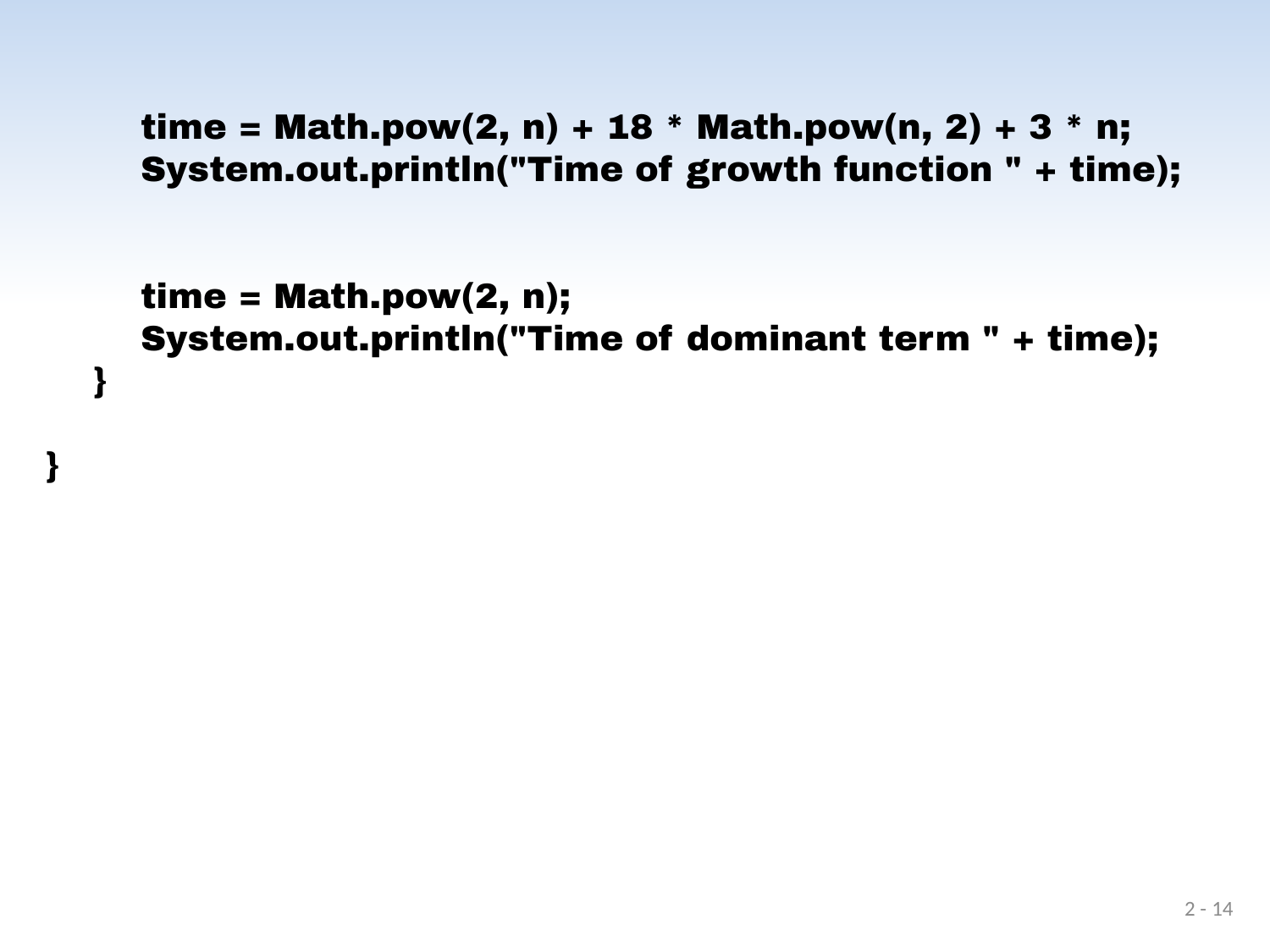

time = Math.pow(2, n) + 18 * Math.pow(n, 2) + 3 * n;
        System.out.println("Time of growth function " + time);

        time = Math.pow(2, n);
        System.out.println("Time of dominant term " + time);
    }

}
2 - 14